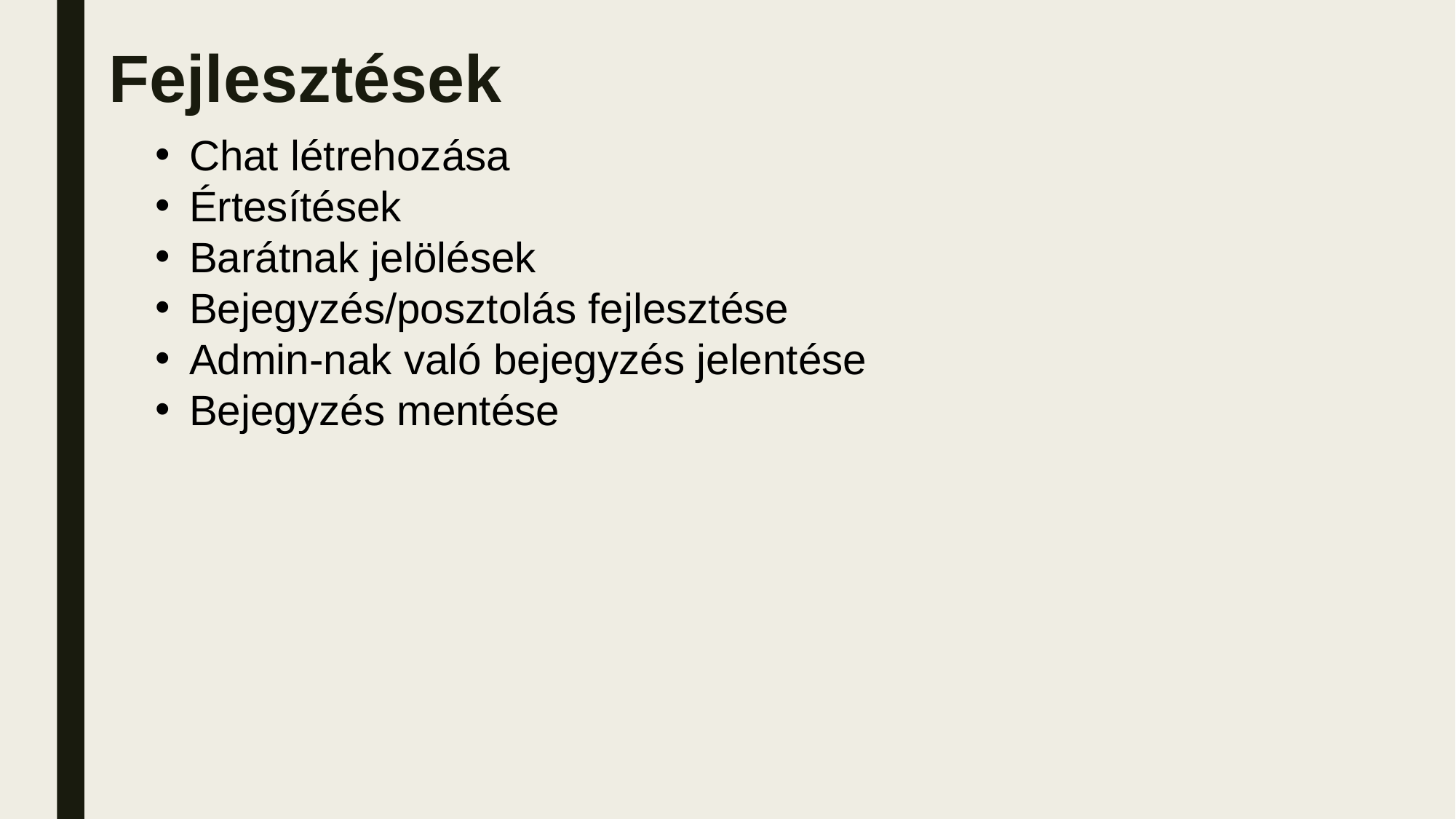

# Fejlesztések
Chat létrehozása
Értesítések
Barátnak jelölések
Bejegyzés/posztolás fejlesztése
Admin-nak való bejegyzés jelentése
Bejegyzés mentése